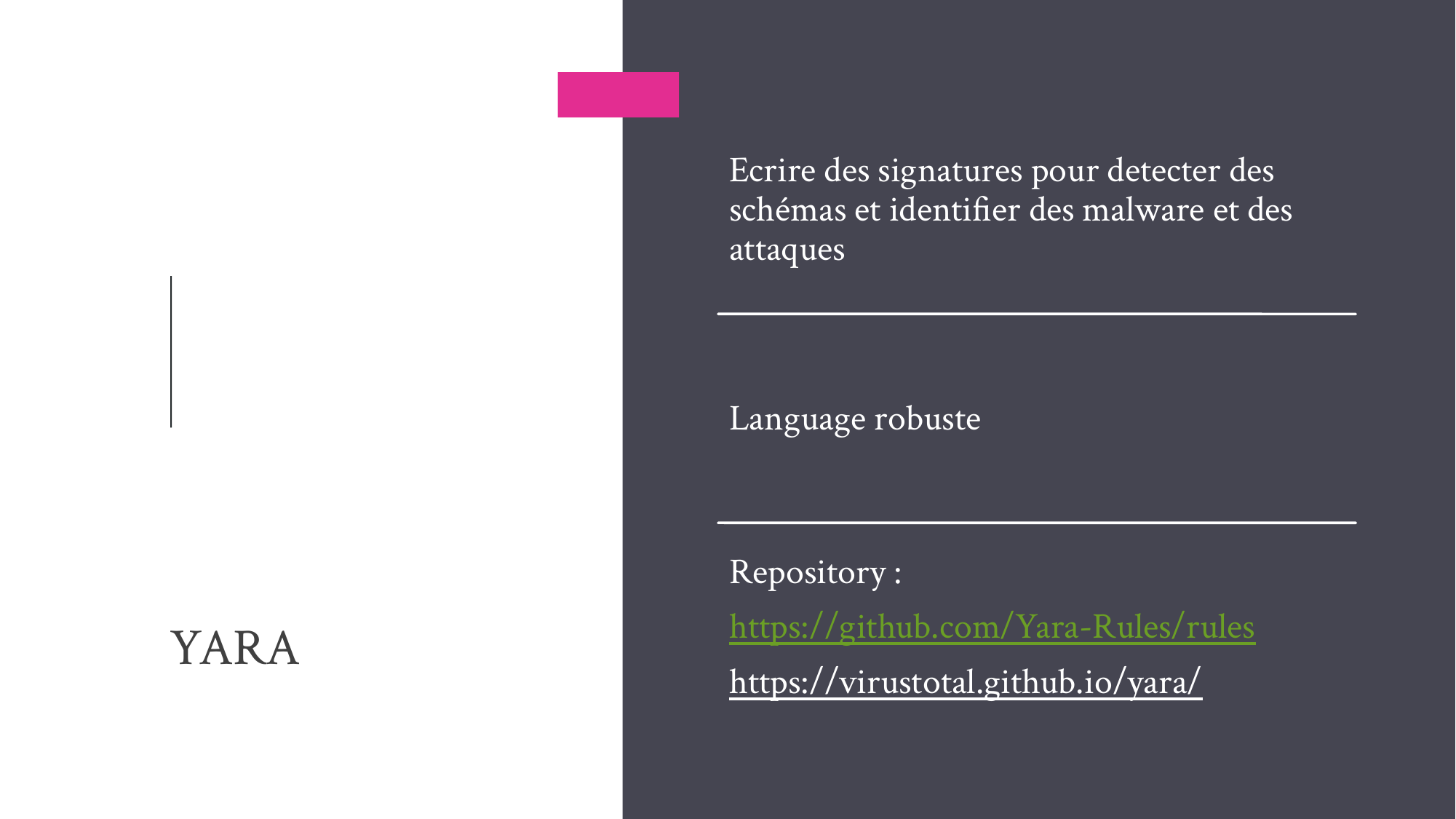

Ecrire des signatures pour detecter des schémas et identifier des malware et des attaques
Language robuste
Repository :
https://github.com/Yara-Rules/rules
https://virustotal.github.io/yara/
# yara